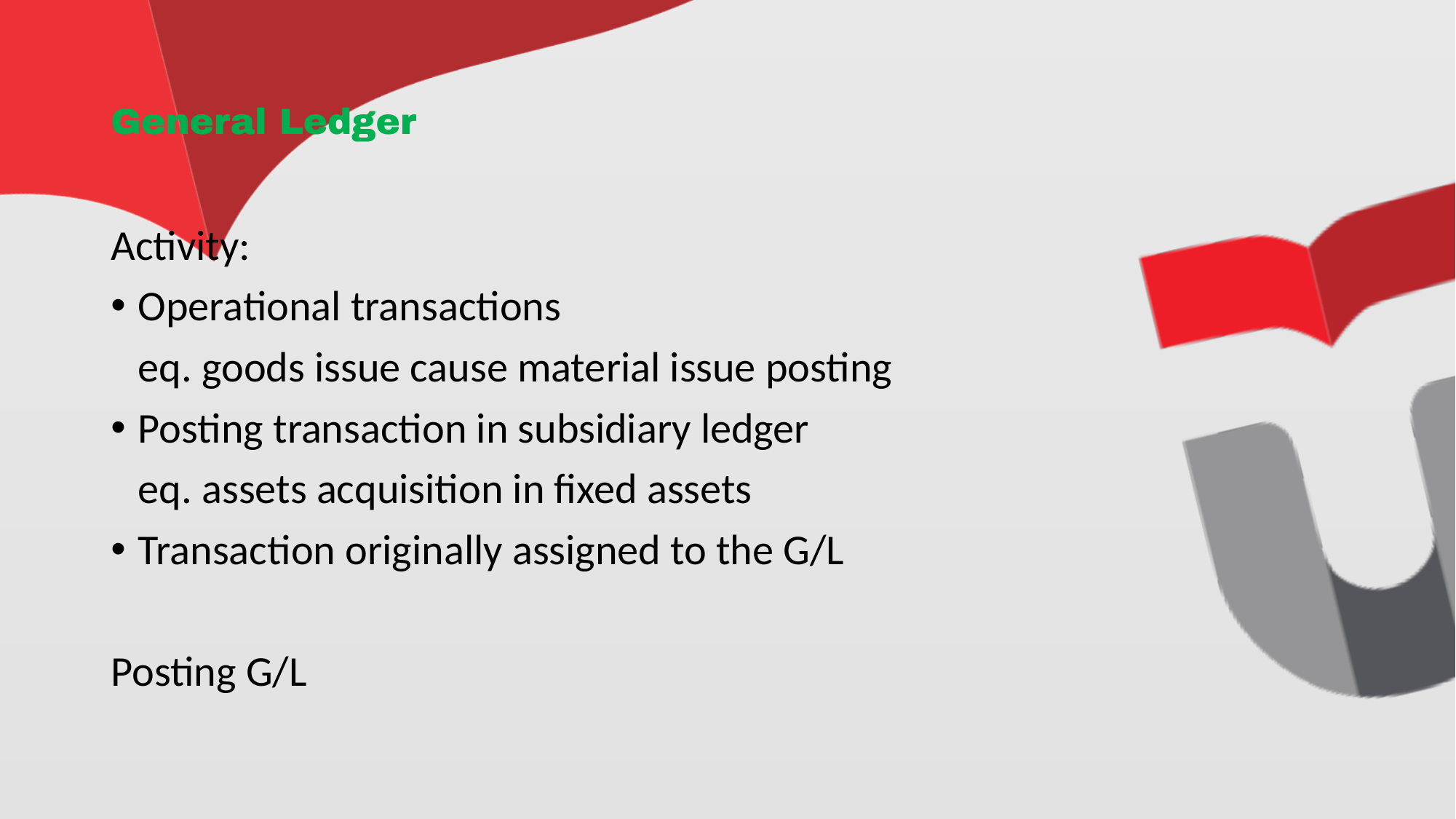

# General Ledger
Activity:
Operational transactions
	eq. goods issue cause material issue posting
Posting transaction in subsidiary ledger
	eq. assets acquisition in fixed assets
Transaction originally assigned to the G/L

Posting G/L